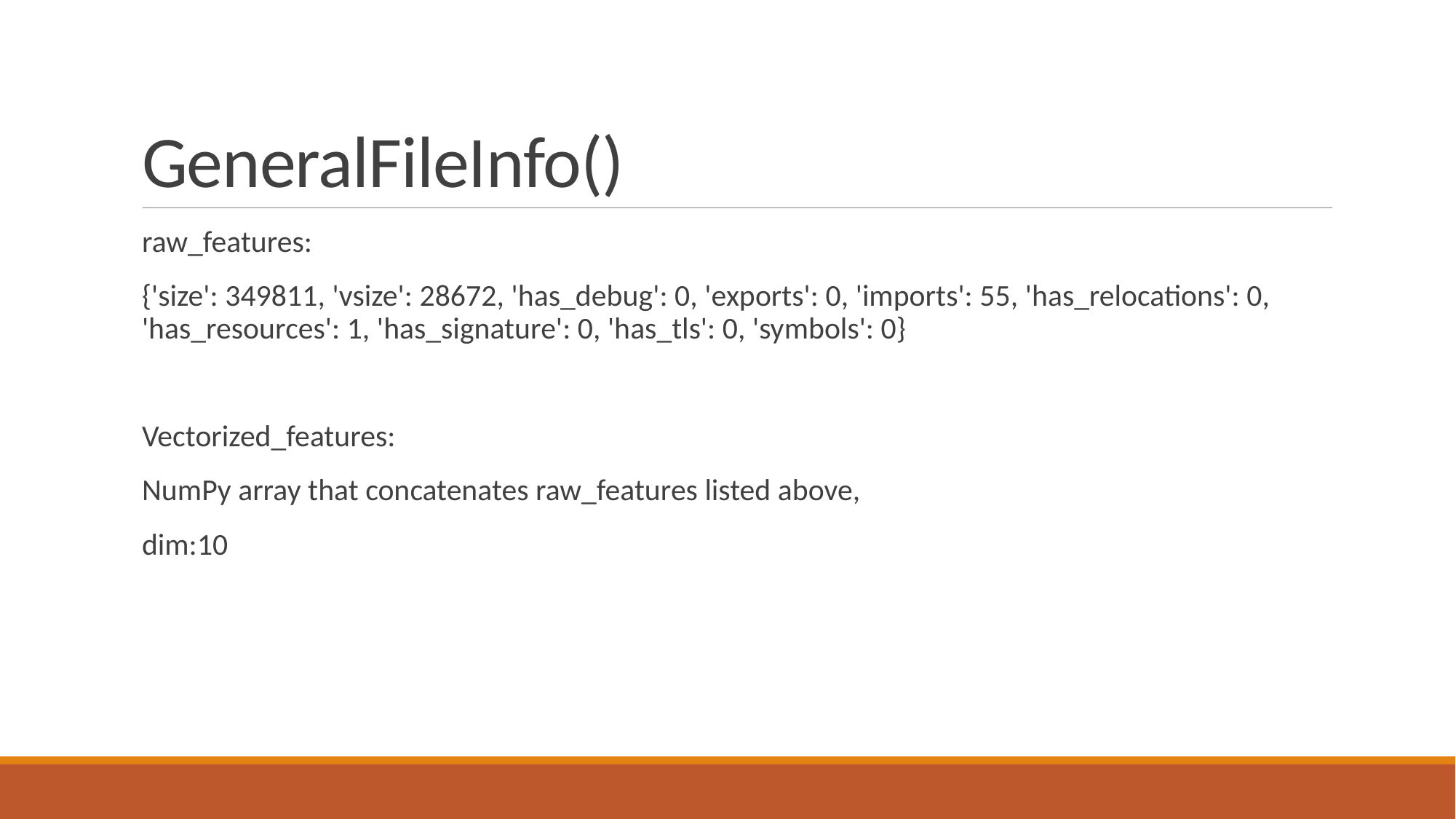

# GeneralFileInfo()
raw_features:
{'size': 349811, 'vsize': 28672, 'has_debug': 0, 'exports': 0, 'imports': 55, 'has_relocations': 0, 'has_resources': 1, 'has_signature': 0, 'has_tls': 0, 'symbols': 0}

Vectorized_features:
NumPy array that concatenates raw_features listed above,
dim:10